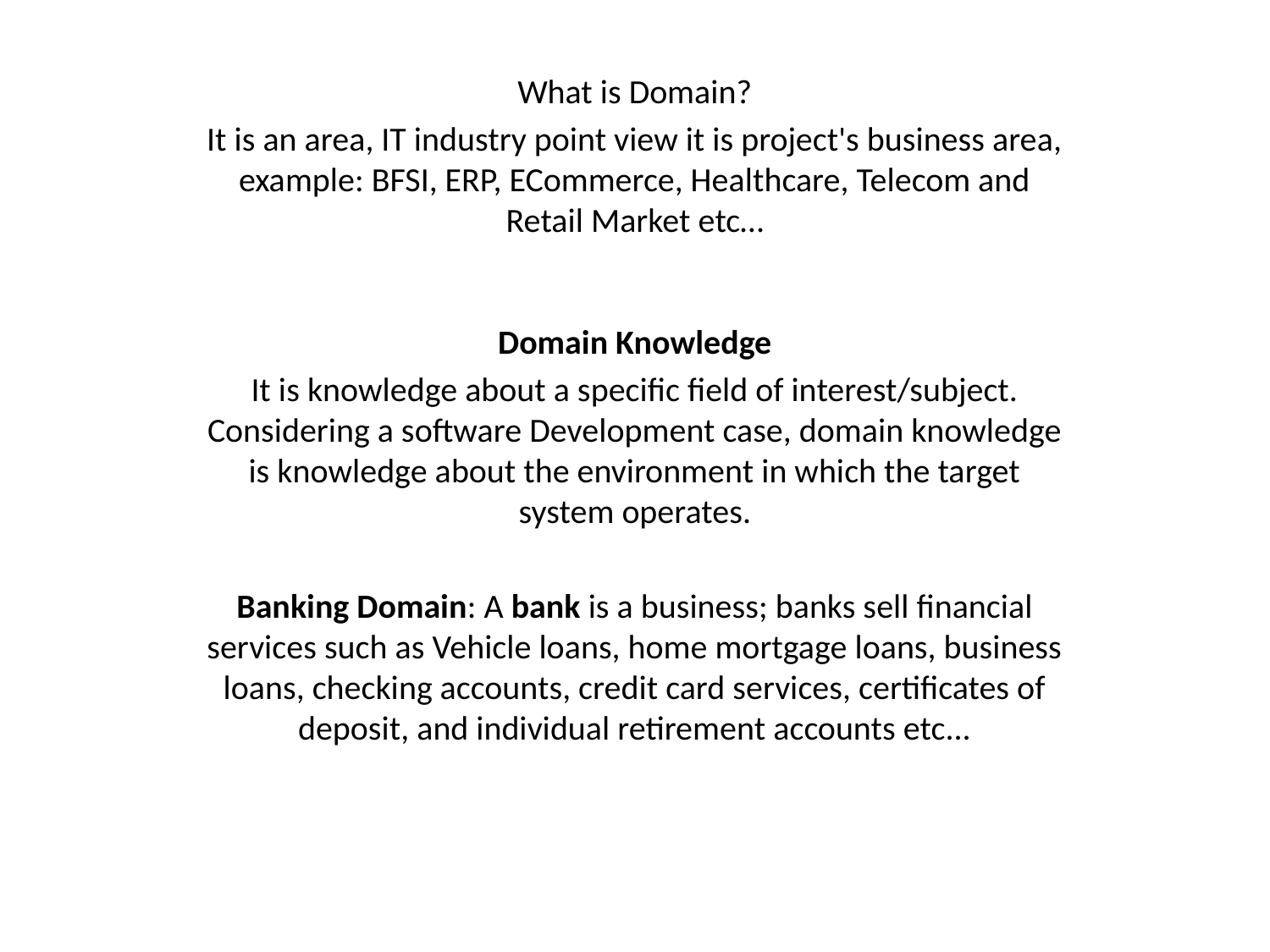

What is Domain?
It is an area, IT industry point view it is project's business area, example: BFSI, ERP, ECommerce, Healthcare, Telecom and Retail Market etc…
Domain Knowledge
It is knowledge about a specific field of interest/subject. Considering a software Development case, domain knowledge is knowledge about the environment in which the target system operates.

Banking Domain: A bank is a business; banks sell financial services such as Vehicle loans, home mortgage loans, business loans, checking accounts, credit card services, certificates of deposit, and individual retirement accounts etc...